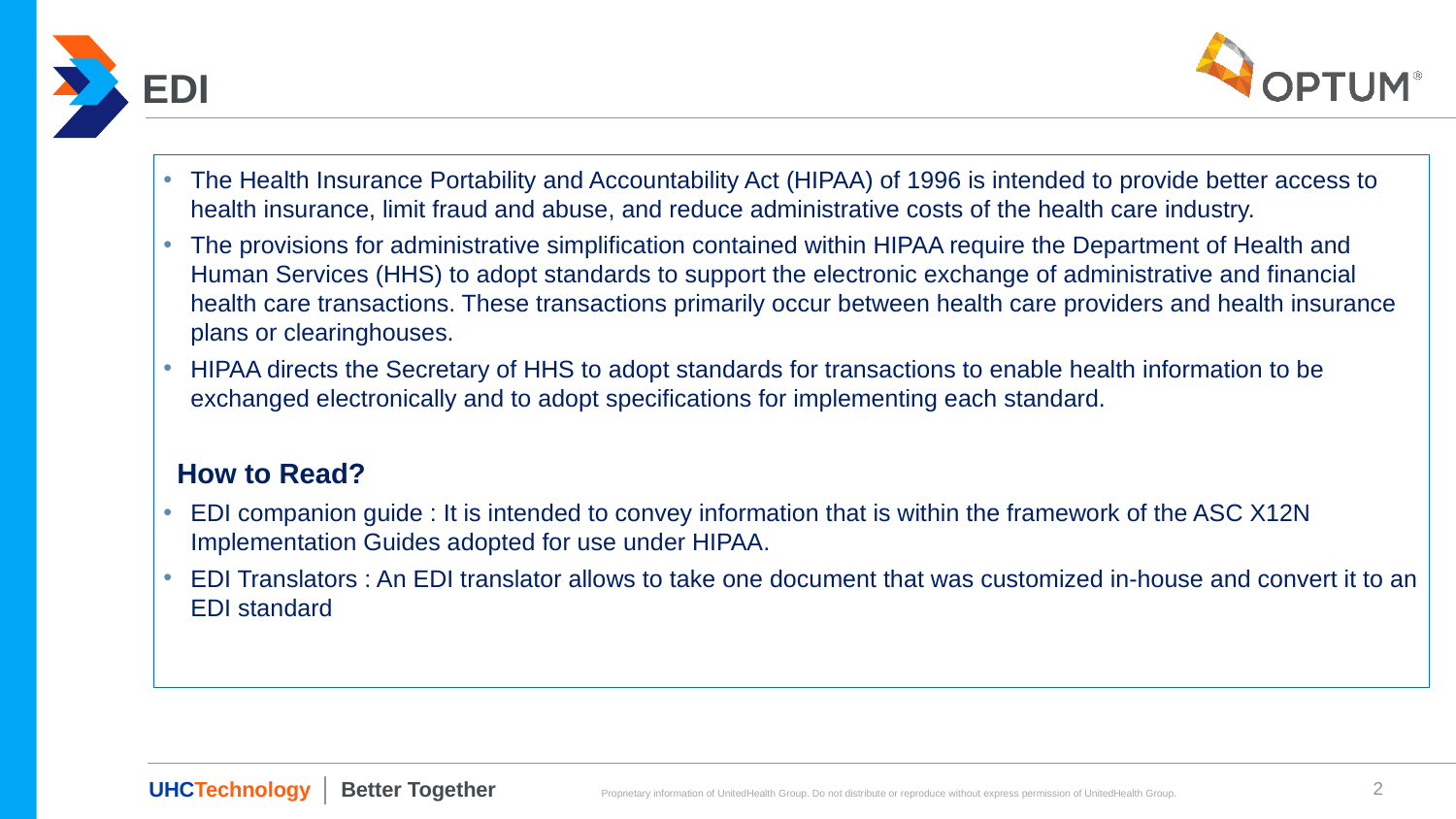

# EDI
The Health Insurance Portability and Accountability Act (HIPAA) of 1996 is intended to provide better access to health insurance, limit fraud and abuse, and reduce administrative costs of the health care industry.
The provisions for administrative simplification contained within HIPAA require the Department of Health and Human Services (HHS) to adopt standards to support the electronic exchange of administrative and financial health care transactions. These transactions primarily occur between health care providers and health insurance plans or clearinghouses.
HIPAA directs the Secretary of HHS to adopt standards for transactions to enable health information to be exchanged electronically and to adopt specifications for implementing each standard.

  How to Read?
EDI companion guide : It is intended to convey information that is within the framework of the ASC X12N Implementation Guides adopted for use under HIPAA.
EDI Translators : An EDI translator allows to take one document that was customized in-house and convert it to an EDI standard

2